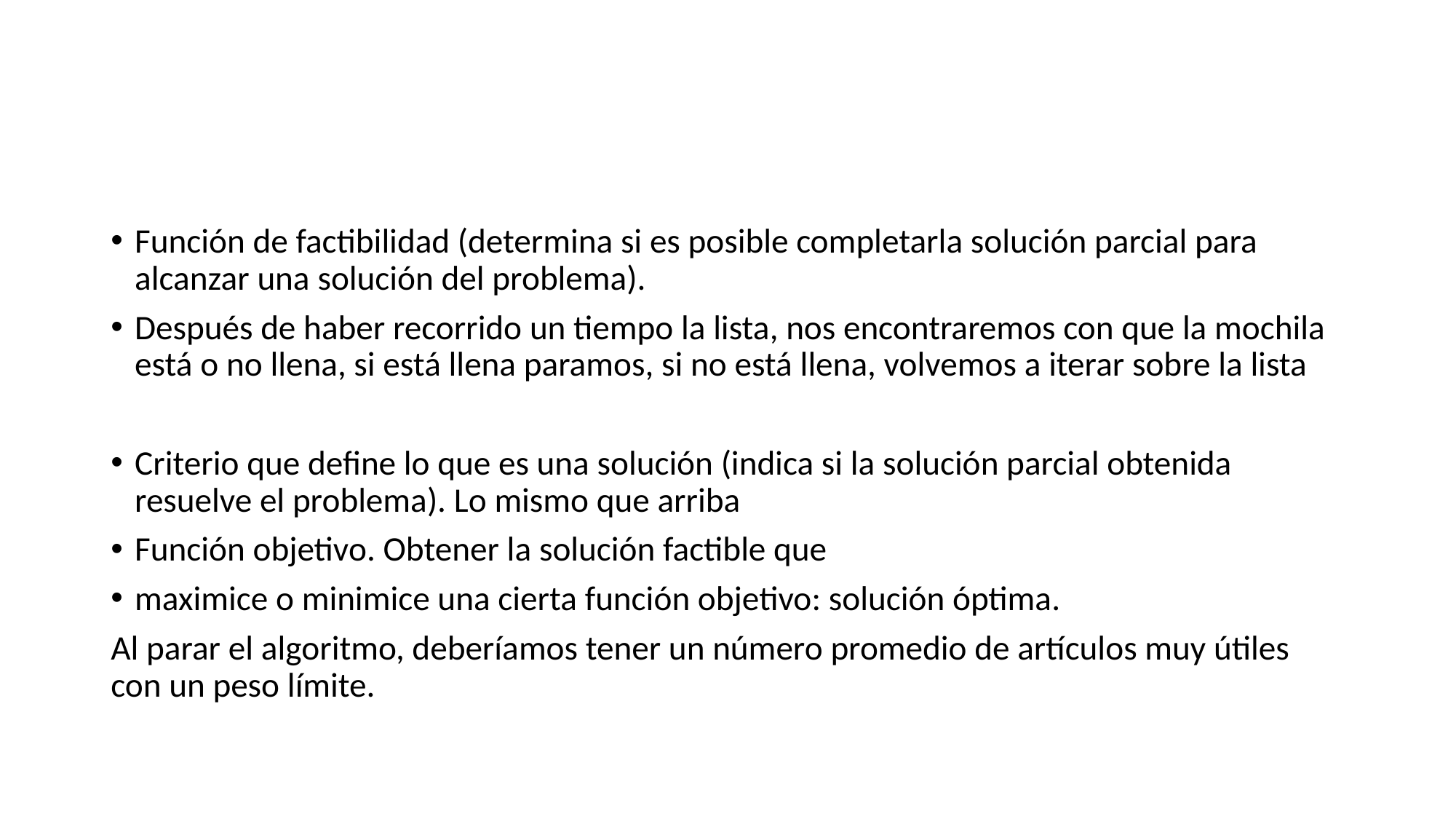

#
Función de factibilidad (determina si es posible completarla solución parcial para alcanzar una solución del problema).
Después de haber recorrido un tiempo la lista, nos encontraremos con que la mochila está o no llena, si está llena paramos, si no está llena, volvemos a iterar sobre la lista

Criterio que define lo que es una solución (indica si la solución parcial obtenida resuelve el problema). Lo mismo que arriba
Función objetivo. Obtener la solución factible que
maximice o minimice una cierta función objetivo: solución óptima.
Al parar el algoritmo, deberíamos tener un número promedio de artículos muy útiles con un peso límite.